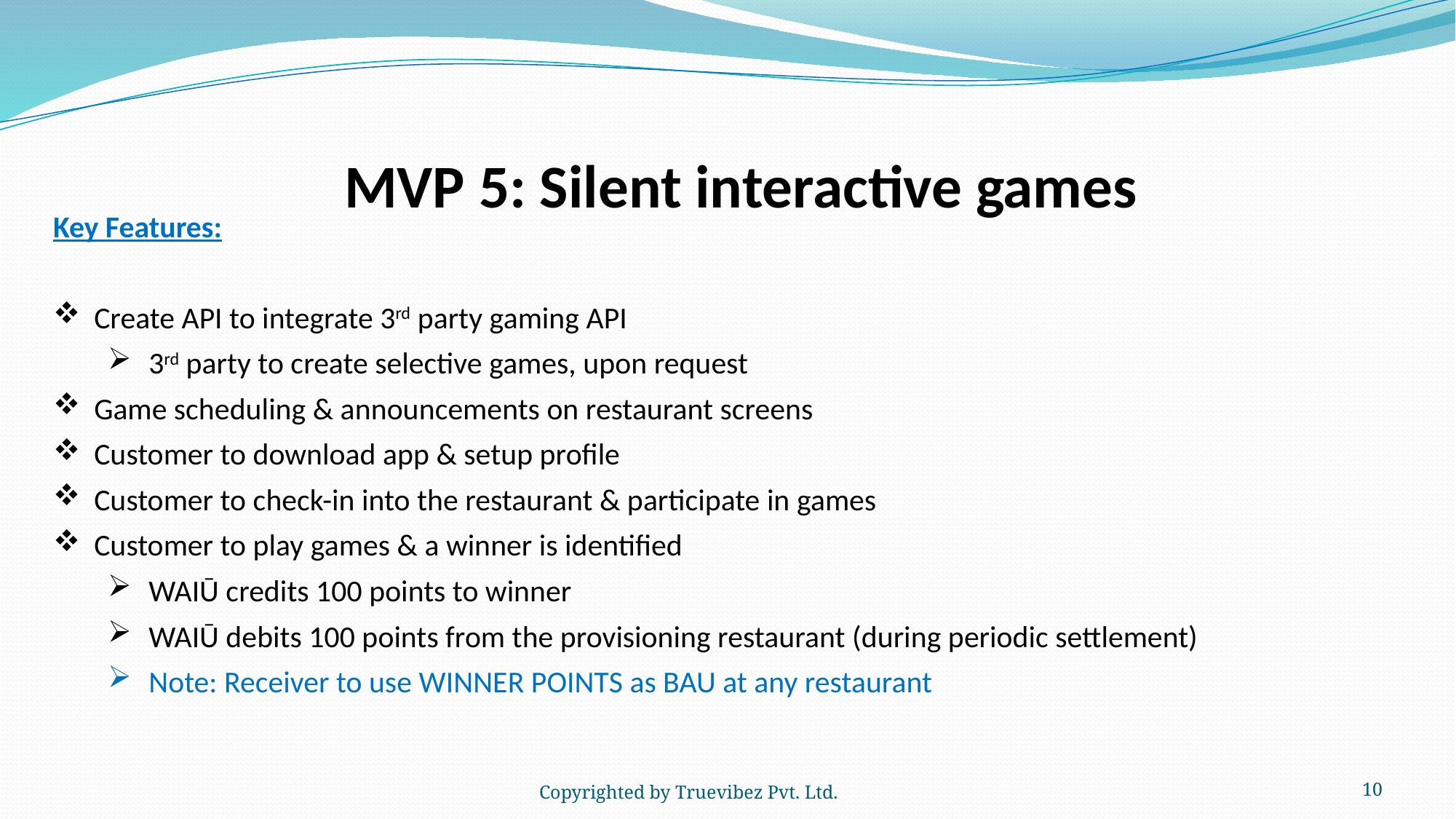

MVP 5: Silent interactive games
Key Features:

Create API to integrate 3rd party gaming API
3rd party to create selective games, upon request
Game scheduling & announcements on restaurant screens
Customer to download app & setup profile
Customer to check-in into the restaurant & participate in games
Customer to play games & a winner is identified
WAIŪ credits 100 points to winner
WAIŪ debits 100 points from the provisioning restaurant (during periodic settlement)
Note: Receiver to use WINNER POINTS as BAU at any restaurant
Copyrighted by Truevibez Pvt. Ltd.
10